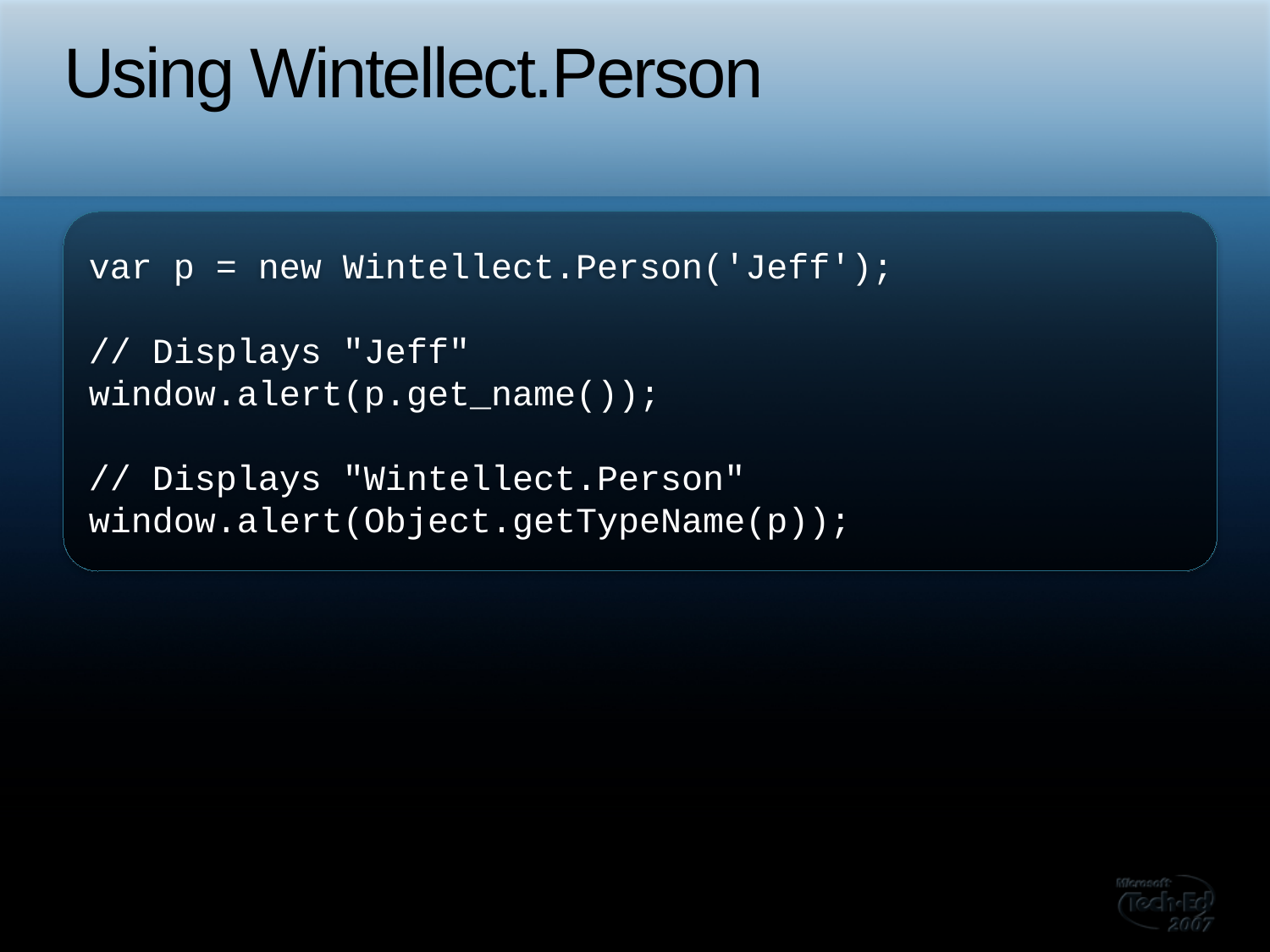

# Using Wintellect.Person
var p = new Wintellect.Person('Jeff');

// Displays "Jeff"
window.alert(p.get_name());

// Displays "Wintellect.Person"
window.alert(Object.getTypeName(p));